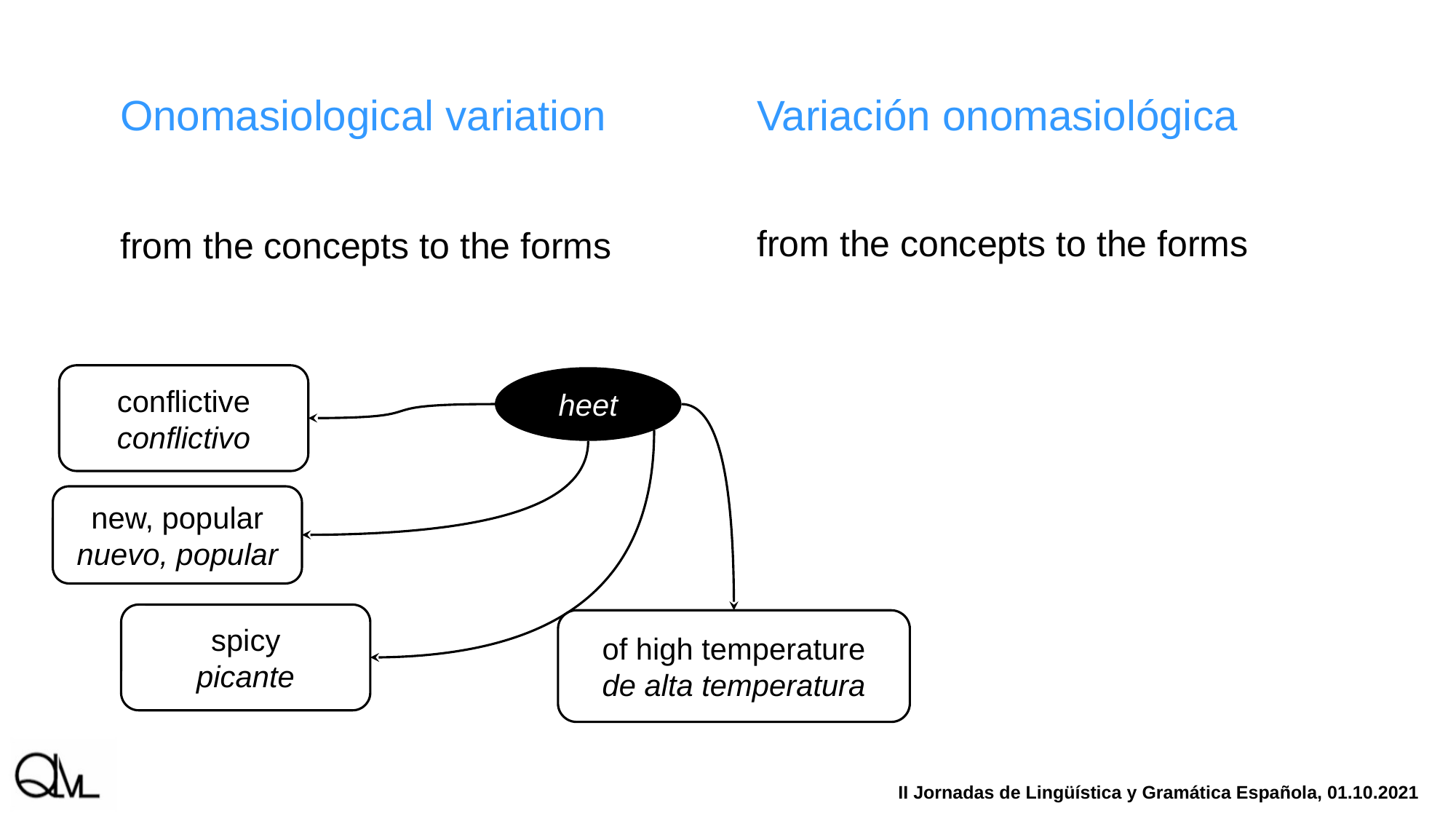

# Onomasiological variation
Variación onomasiológica
from the concepts to the forms
from the concepts to the forms
conflictive
conflictivo
heet
new, popular
nuevo, popular
spicy
picante
of high temperature
de alta temperatura
II Jornadas de Lingüística y Gramática Española, 01.10.2021